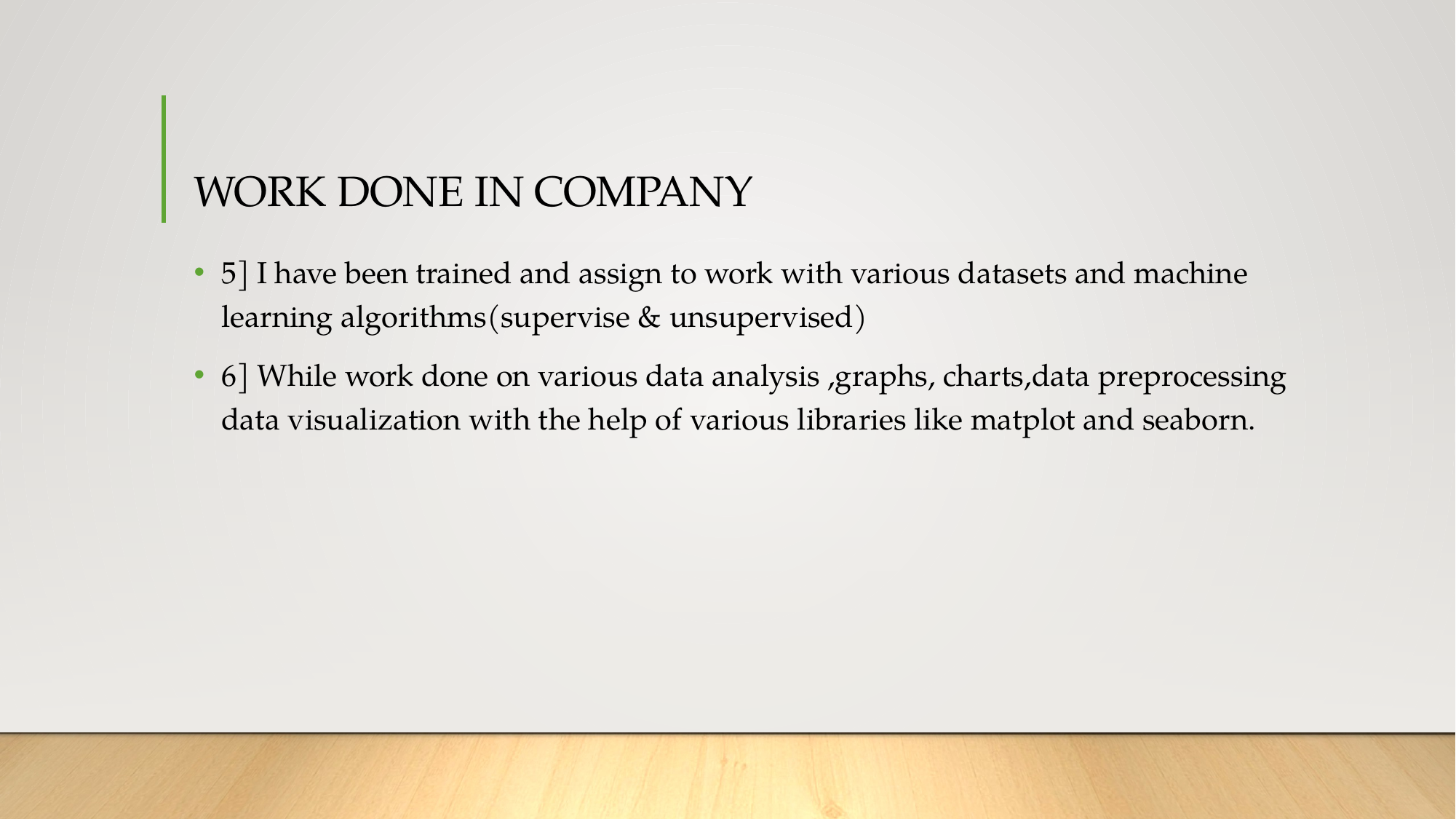

# WORK DONE IN COMPANY
5] I have been trained and assign to work with various datasets and machine learning algorithms(supervise & unsupervised)
6] While work done on various data analysis ,graphs, charts,data preprocessing data visualization with the help of various libraries like matplot and seaborn.